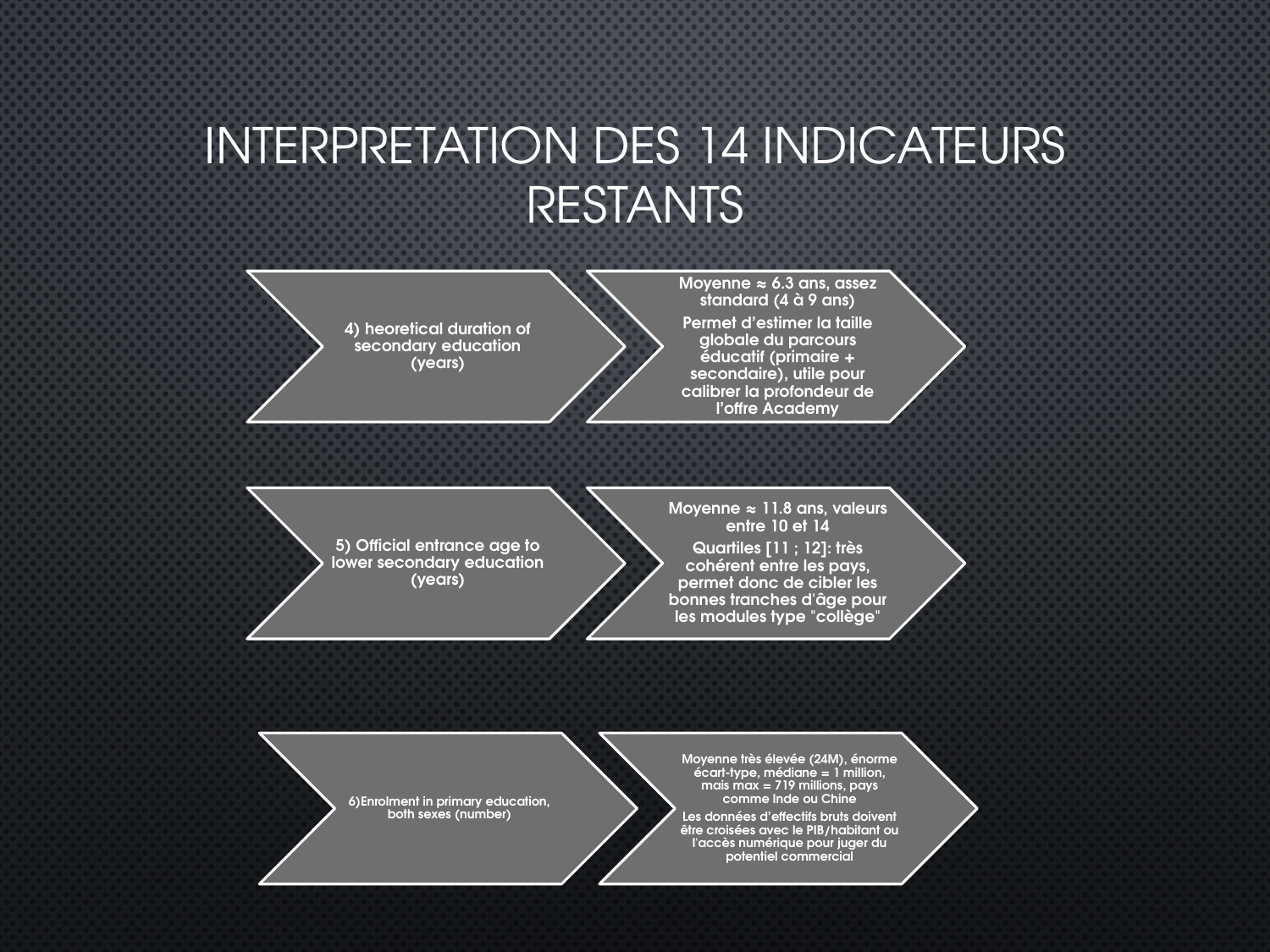

# INTERPRETATION DES 14 indicateurs restants
4) heoretical duration of secondary education (years)
Moyenne ≈ 6.3 ans, assez standard (4 à 9 ans)
Permet d’estimer la taille globale du parcours éducatif (primaire + secondaire), utile pour calibrer la profondeur de l’offre Academy
5) Official entrance age to lower secondary education (years)
Moyenne ≈ 11.8 ans, valeurs entre 10 et 14
Quartiles [11 ; 12]: très cohérent entre les pays, permet donc de cibler les bonnes tranches d'âge pour les modules type "collège"
6)Enrolment in primary education, both sexes (number)
Moyenne très élevée (24M), énorme écart-type, médiane = 1 million, mais max = 719 millions, pays comme Inde ou Chine
Les données d’effectifs bruts doivent être croisées avec le PIB/habitant ou l'accès numérique pour juger du potentiel commercial